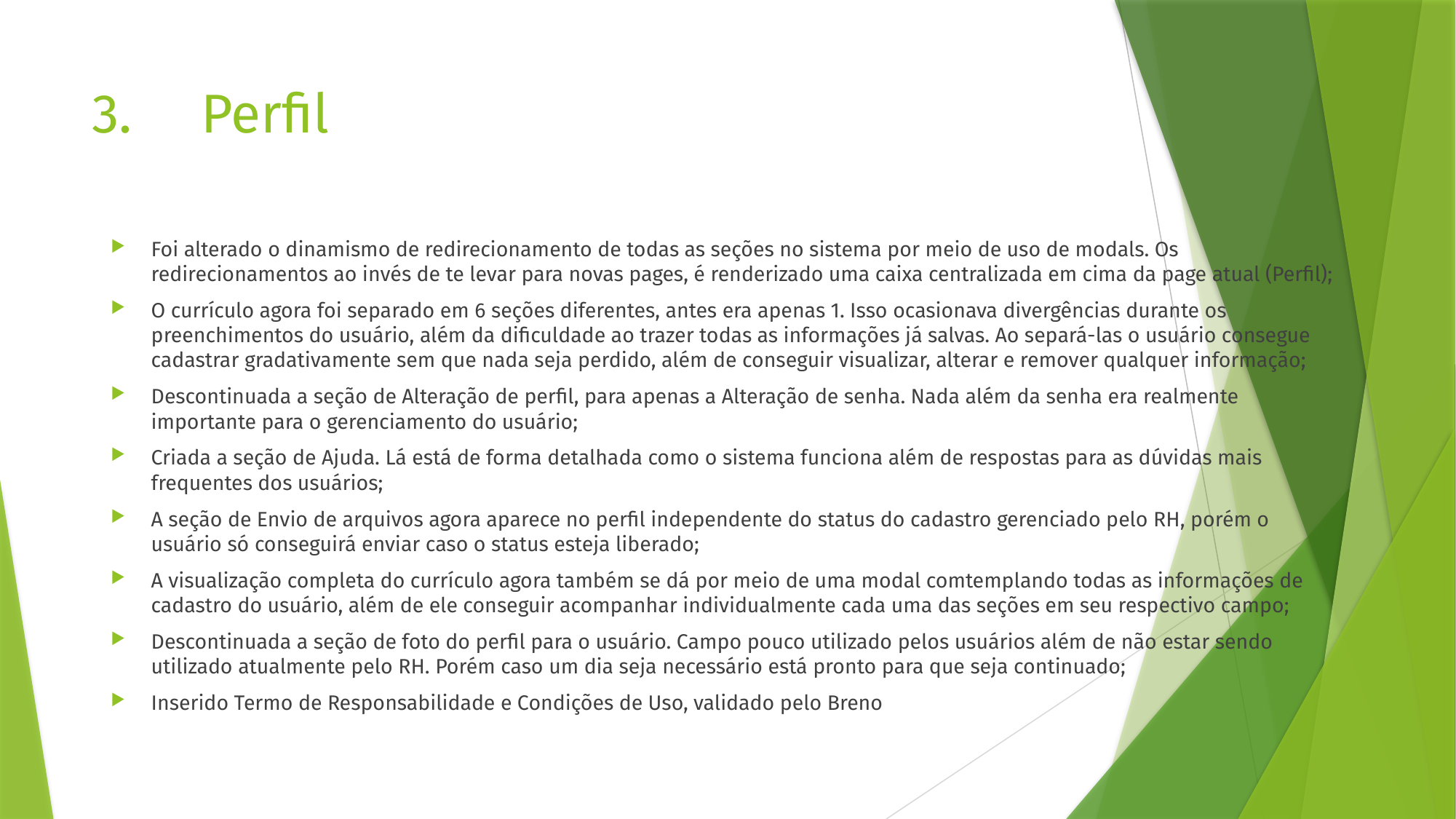

# 3.	Perfil
Foi alterado o dinamismo de redirecionamento de todas as seções no sistema por meio de uso de modals. Os redirecionamentos ao invés de te levar para novas pages, é renderizado uma caixa centralizada em cima da page atual (Perfil);
O currículo agora foi separado em 6 seções diferentes, antes era apenas 1. Isso ocasionava divergências durante os preenchimentos do usuário, além da dificuldade ao trazer todas as informações já salvas. Ao separá-las o usuário consegue cadastrar gradativamente sem que nada seja perdido, além de conseguir visualizar, alterar e remover qualquer informação;
Descontinuada a seção de Alteração de perfil, para apenas a Alteração de senha. Nada além da senha era realmente importante para o gerenciamento do usuário;
Criada a seção de Ajuda. Lá está de forma detalhada como o sistema funciona além de respostas para as dúvidas mais frequentes dos usuários;
A seção de Envio de arquivos agora aparece no perfil independente do status do cadastro gerenciado pelo RH, porém o usuário só conseguirá enviar caso o status esteja liberado;
A visualização completa do currículo agora também se dá por meio de uma modal comtemplando todas as informações de cadastro do usuário, além de ele conseguir acompanhar individualmente cada uma das seções em seu respectivo campo;
Descontinuada a seção de foto do perfil para o usuário. Campo pouco utilizado pelos usuários além de não estar sendo utilizado atualmente pelo RH. Porém caso um dia seja necessário está pronto para que seja continuado;
Inserido Termo de Responsabilidade e Condições de Uso, validado pelo Breno